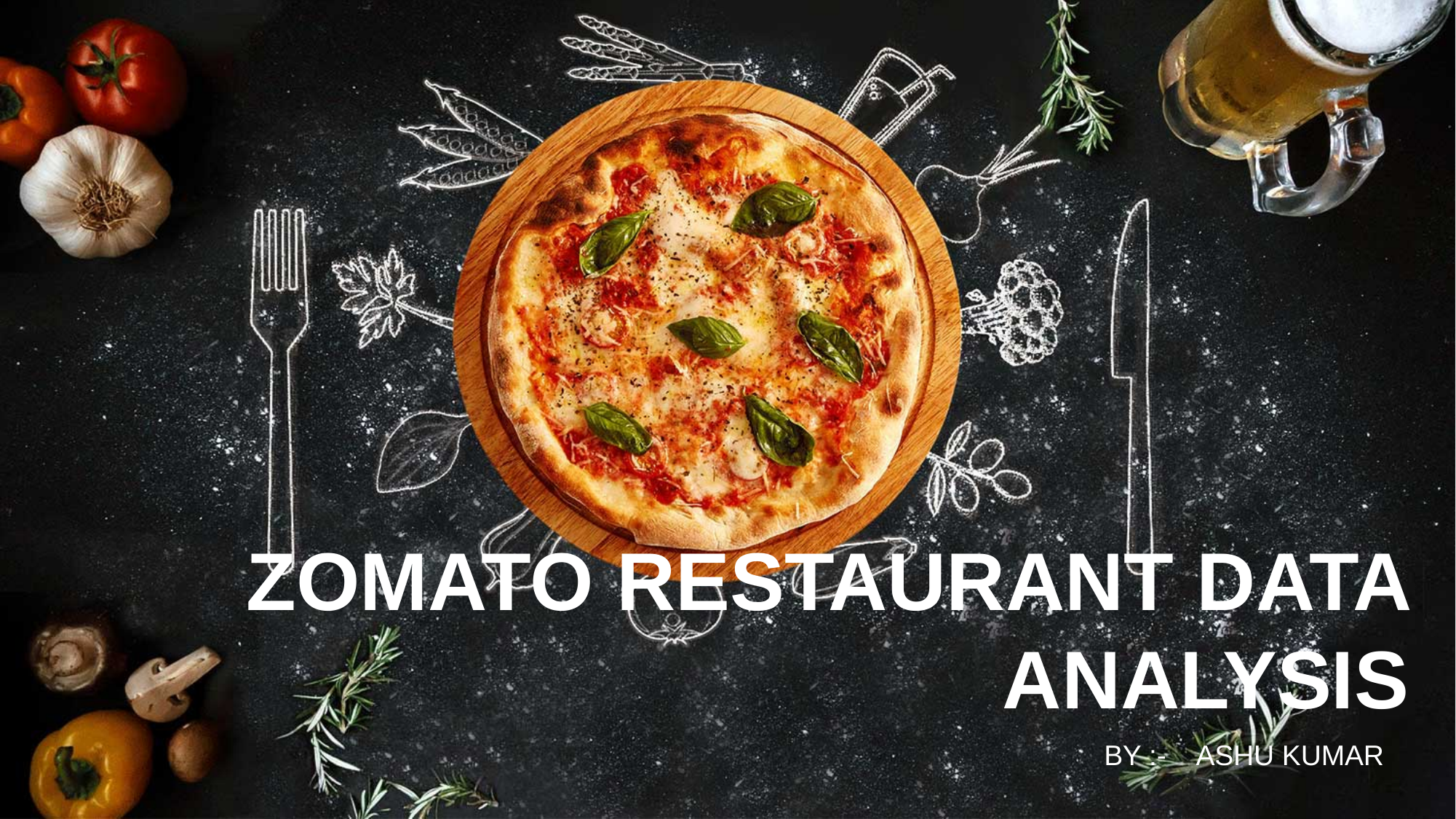

ZOMATO RESTAURANT DATA ANALYSIS
BY :-    ASHU KUMAR